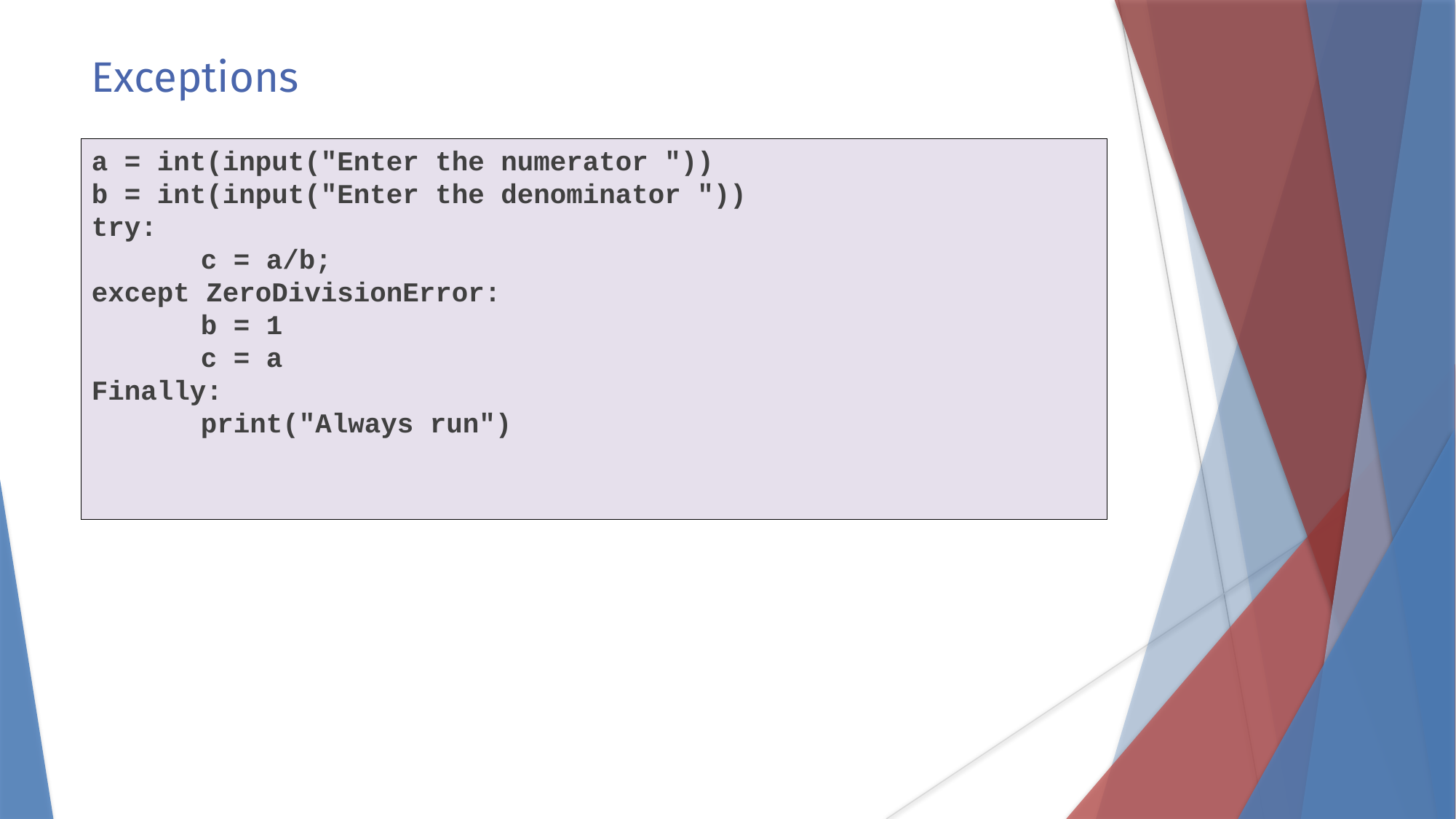

Exceptions
a = int(input("Enter the numerator "))
b = int(input("Enter the denominator "))
try:
	c = a/b;
except ZeroDivisionError:
	b = 1
	c = a
Finally:
	print("Always run")